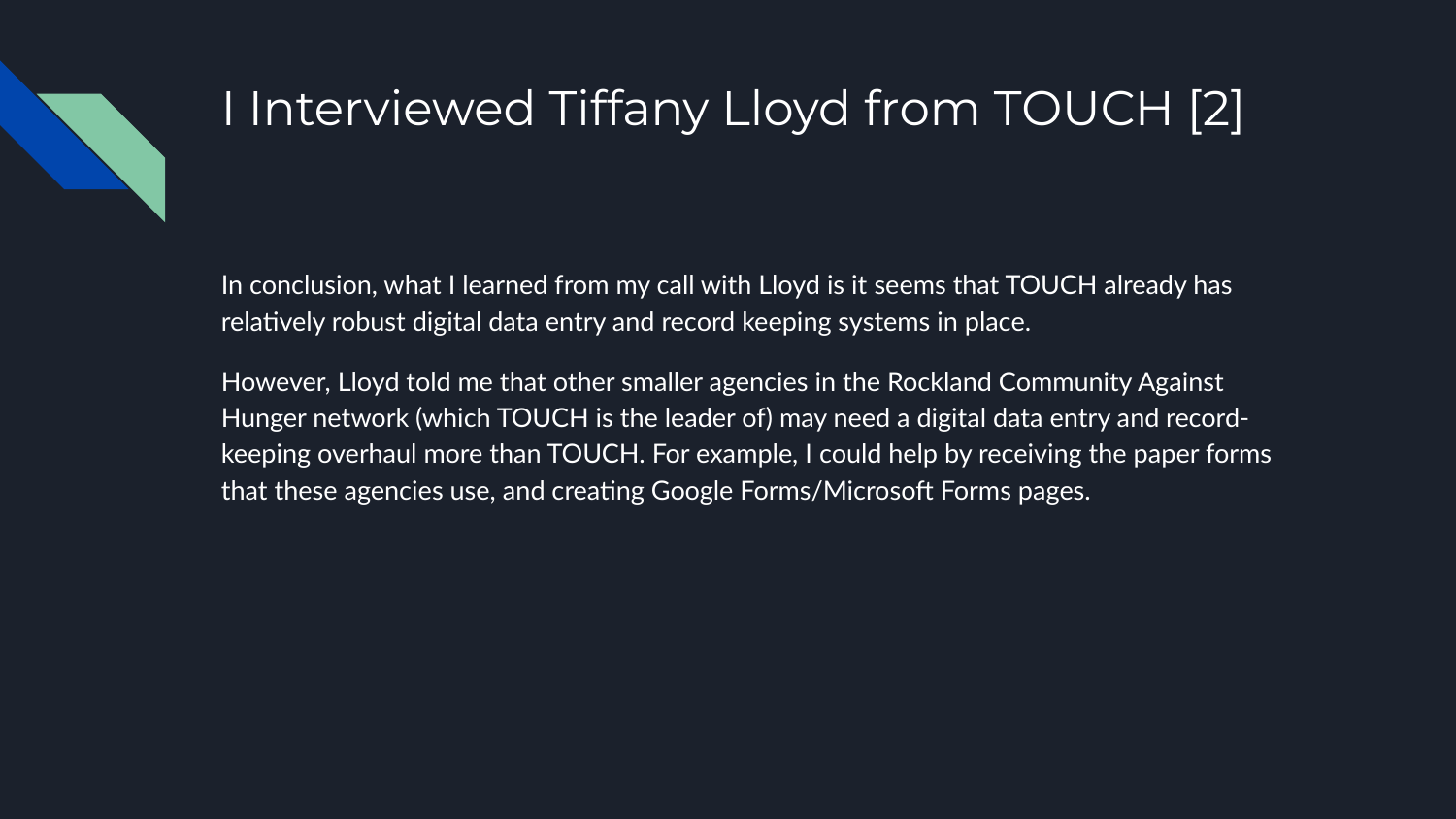

# I Interviewed Tiffany Lloyd from TOUCH [2]
In conclusion, what I learned from my call with Lloyd is it seems that TOUCH already has relatively robust digital data entry and record keeping systems in place.
However, Lloyd told me that other smaller agencies in the Rockland Community Against Hunger network (which TOUCH is the leader of) may need a digital data entry and record-keeping overhaul more than TOUCH. For example, I could help by receiving the paper forms that these agencies use, and creating Google Forms/Microsoft Forms pages.